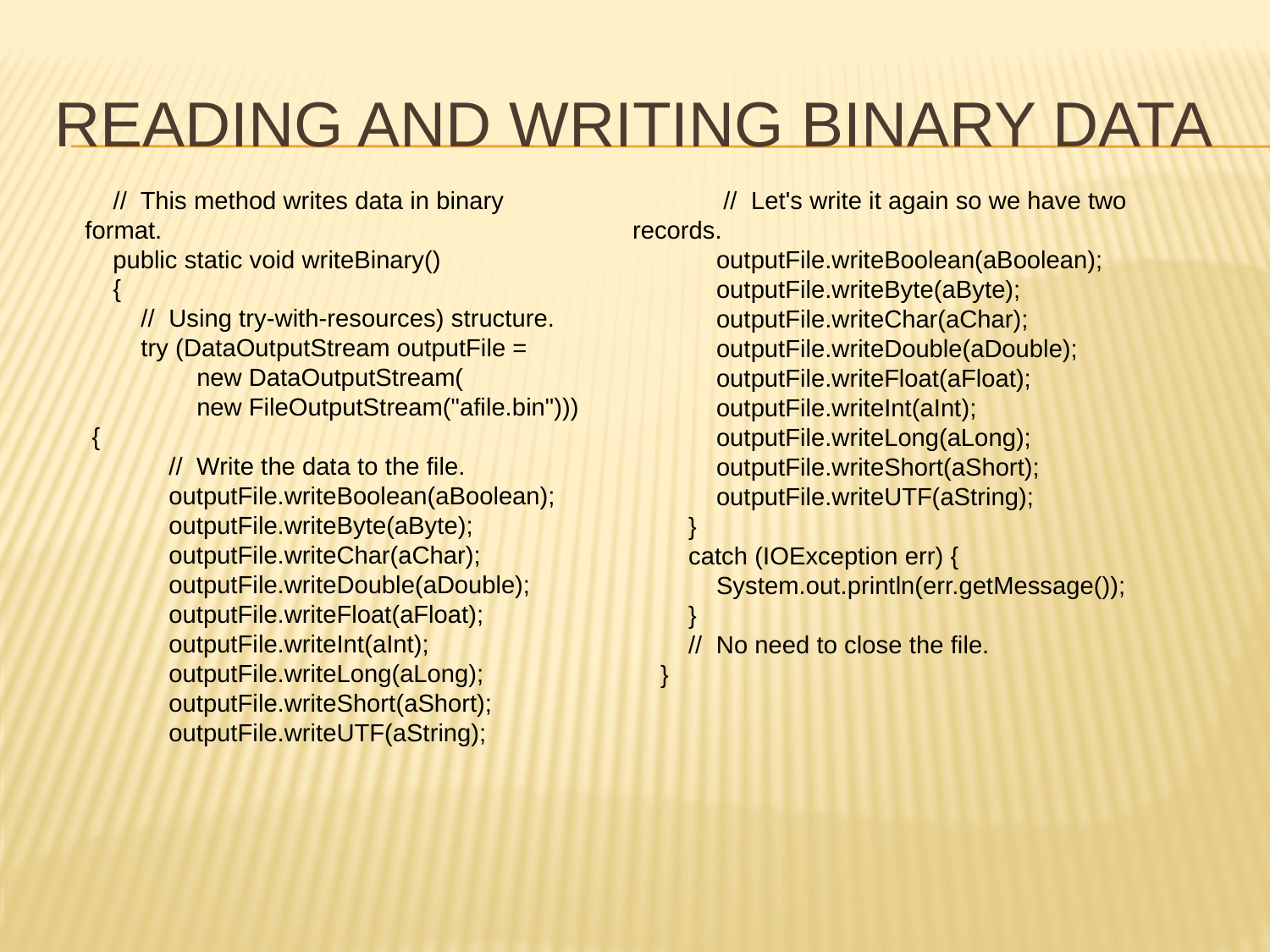

# reading and writing binary data
       //  This method writes data in binary format.
    public static void writeBinary()
    {
        //  Using try-with-resources) structure.
        try (DataOutputStream outputFile =
                new DataOutputStream(
                new FileOutputStream("afile.bin")))  {
            //  Write the data to the file.
            outputFile.writeBoolean(aBoolean);
            outputFile.writeByte(aByte);
            outputFile.writeChar(aChar);
            outputFile.writeDouble(aDouble);
            outputFile.writeFloat(aFloat);
            outputFile.writeInt(aInt);
            outputFile.writeLong(aLong);
            outputFile.writeShort(aShort);
            outputFile.writeUTF(aString);
             //  Let's write it again so we have two records.
            outputFile.writeBoolean(aBoolean);
            outputFile.writeByte(aByte);
            outputFile.writeChar(aChar);
            outputFile.writeDouble(aDouble);
            outputFile.writeFloat(aFloat);
            outputFile.writeInt(aInt);
            outputFile.writeLong(aLong);
            outputFile.writeShort(aShort);
            outputFile.writeUTF(aString);
        }
        catch (IOException err) {
            System.out.println(err.getMessage());
        }
        //  No need to close the file.
    }